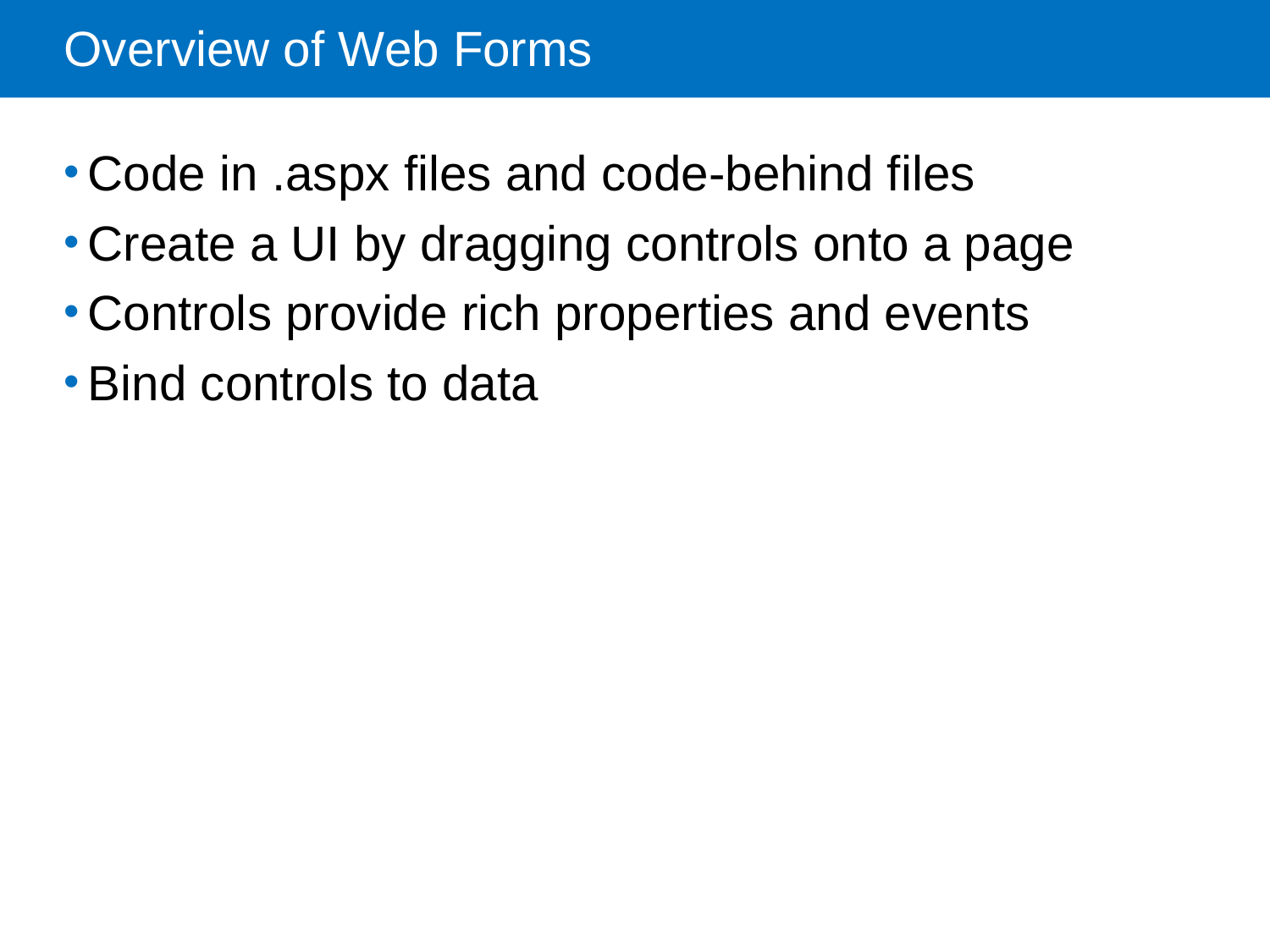

# Overview of Web Forms
Code in .aspx files and code-behind files
Create a UI by dragging controls onto a page
Controls provide rich properties and events
Bind controls to data